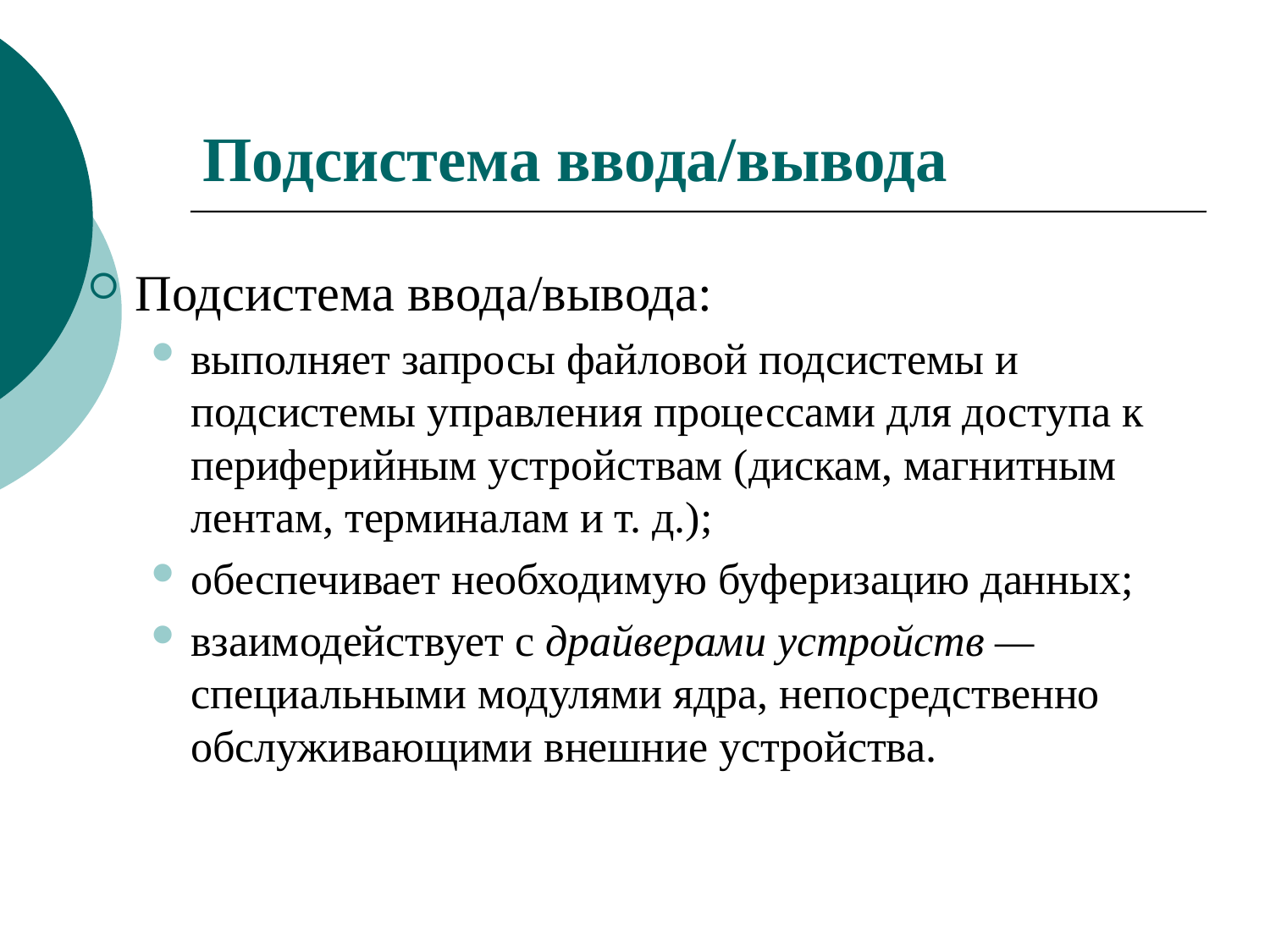

# Подсистема ввода/вывода
Подсистема ввода/вывода:
выполняет запросы файловой подсистемы и подсистемы управления процессами для доступа к периферийным устройствам (дискам, магнитным лентам, терминалам и т. д.);
обеспечивает необходимую буферизацию данных;
взаимодействует с драйверами устройств — специальными модулями ядра, непосредственно обслуживающими внешние устройства.